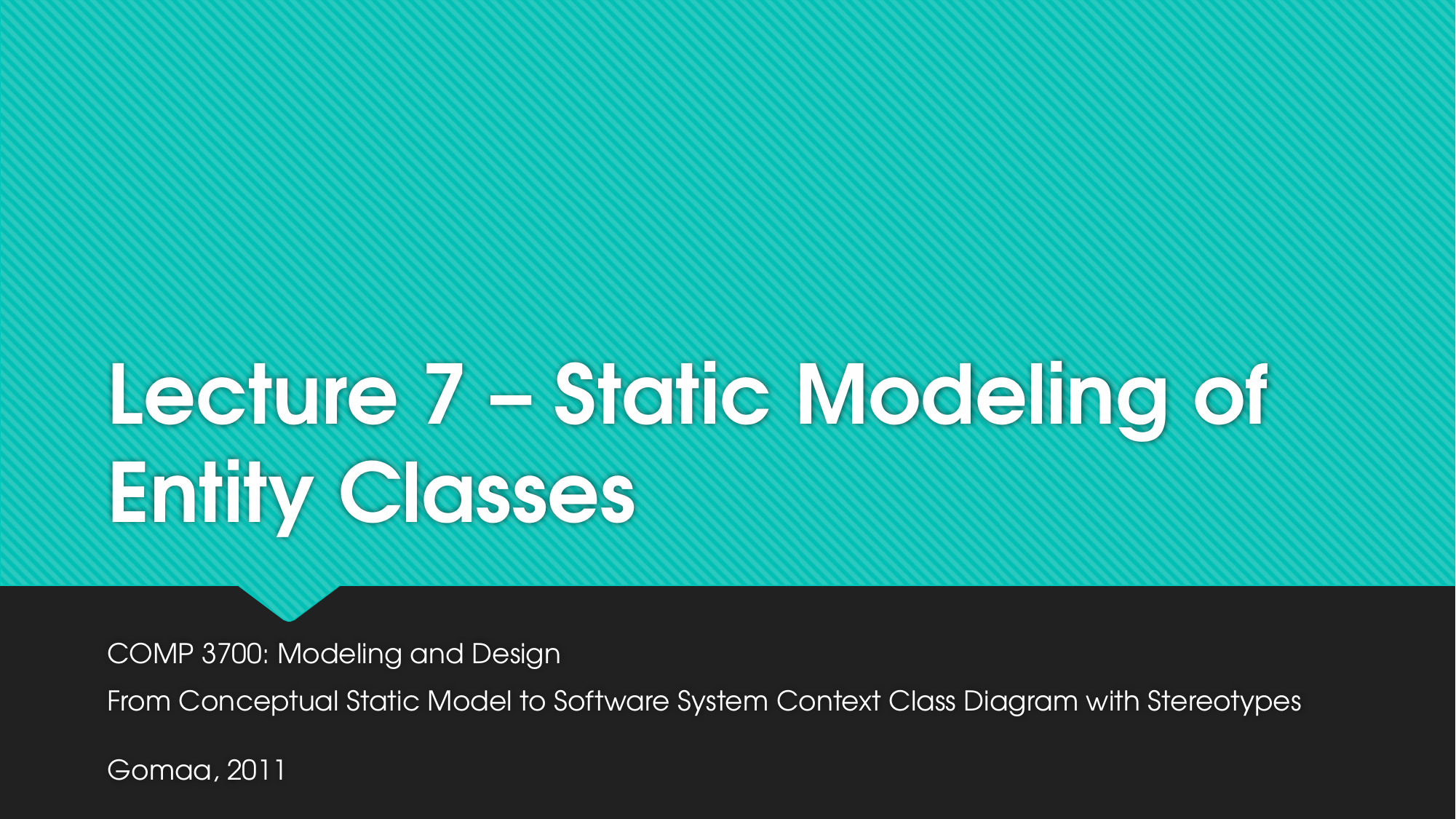

# Lecture 7 – Static Modeling of Entity Classes
COMP 3700: Modeling and Design
From Conceptual Static Model to Software System Context Class Diagram with Stereotypes
Gomaa, 2011